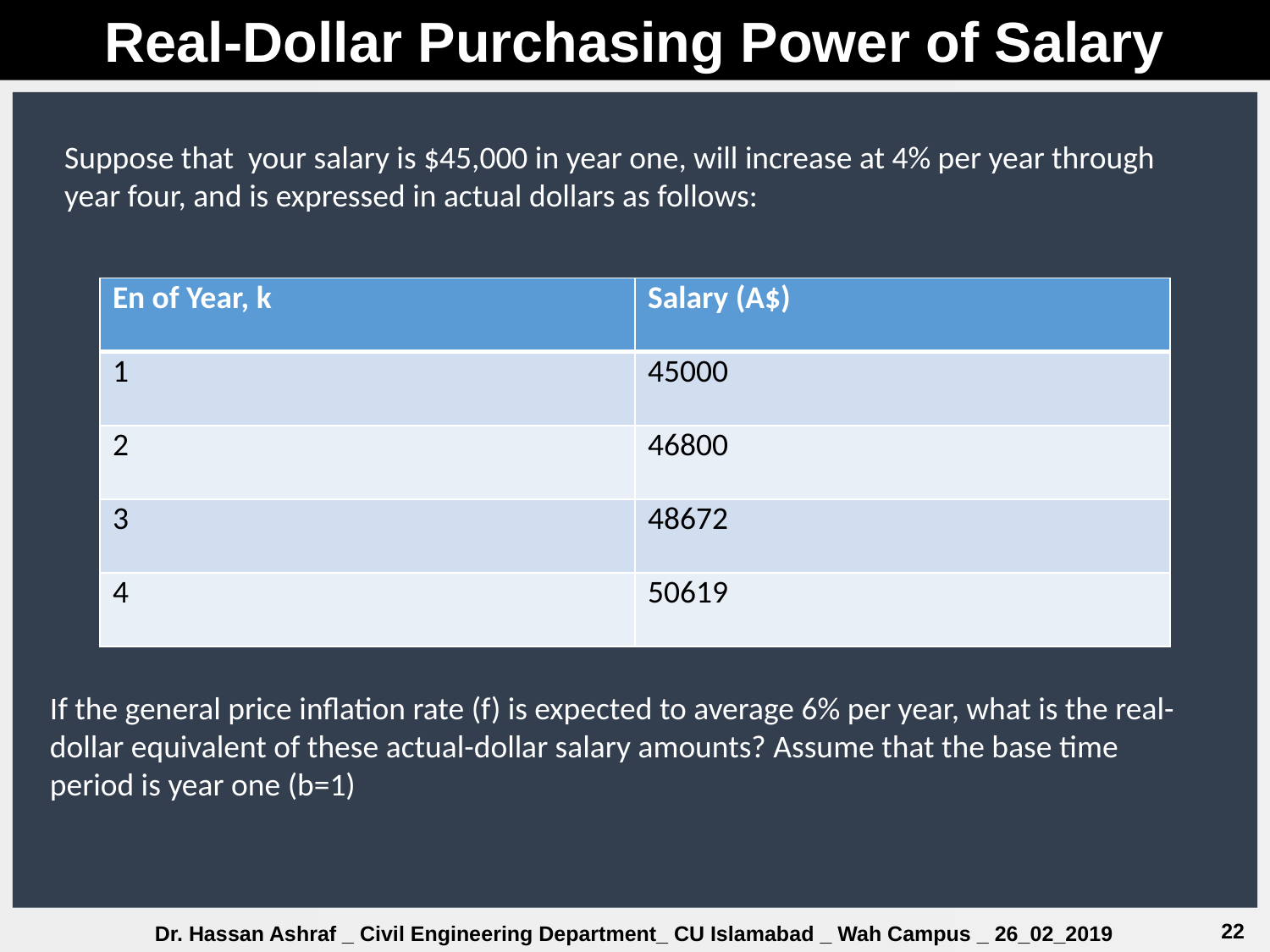

Real-Dollar Purchasing Power of Salary

Suppose that  your salary is $45,000 in year one, will increase at 4% per year through year four, and is expressed in actual dollars as follows:

| En of Year, k | Salary (A$) |
| --- | --- |
| 1 | 45000 |
| 2 | 46800 |
| 3 | 48672 |
| 4 | 50619 |
If the general price inflation rate (f) is expected to average 6% per year, what is the real-dollar equivalent of these actual-dollar salary amounts? Assume that the base time period is year one (b=1)
22
Dr. Hassan Ashraf _ Civil Engineering Department_ CU Islamabad _ Wah Campus _ 26_02_2019